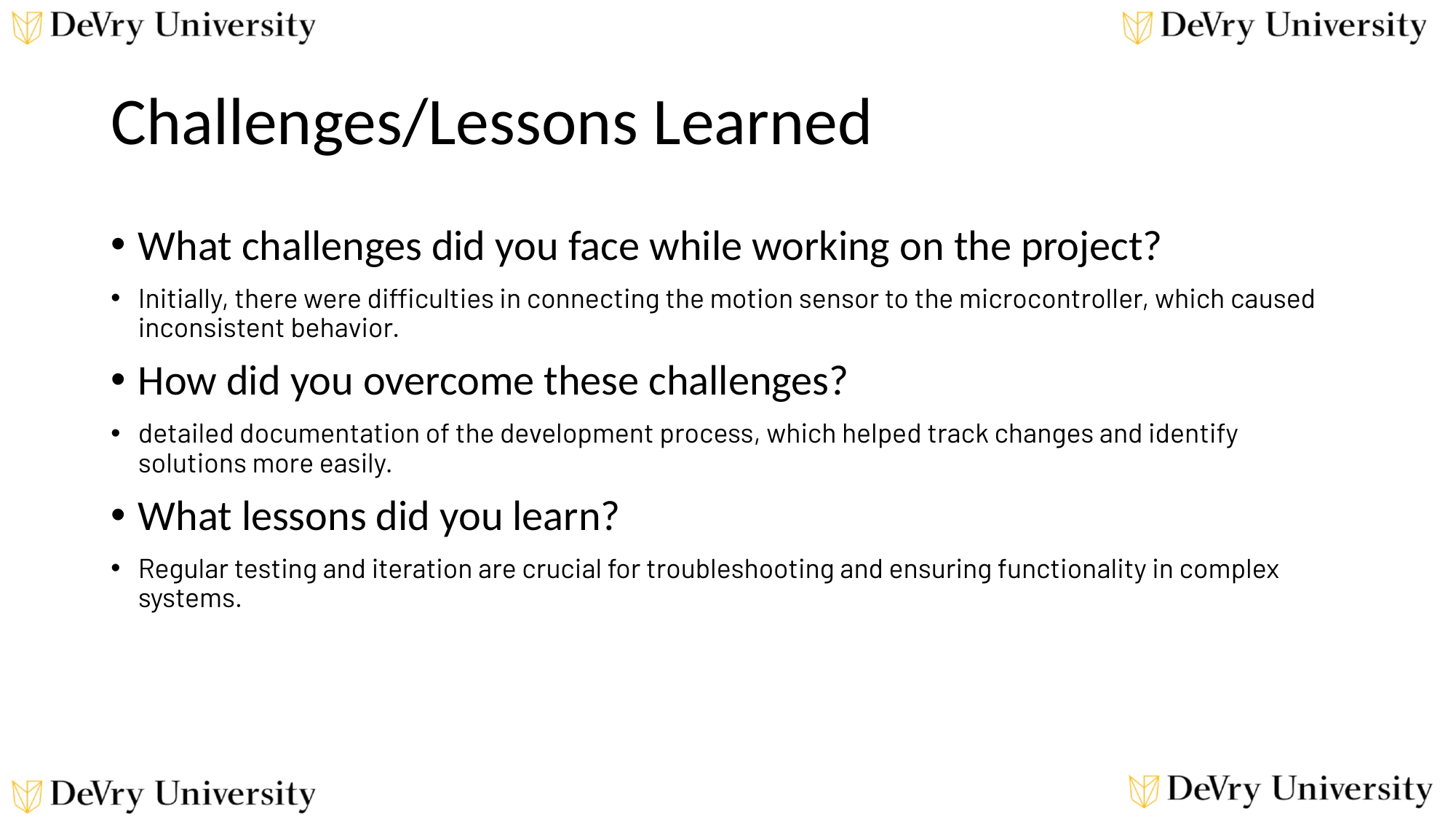

# Challenges/Lessons Learned
What challenges did you face while working on the project?
Initially, there were difficulties in connecting the motion sensor to the microcontroller, which caused inconsistent behavior.
How did you overcome these challenges?
detailed documentation of the development process, which helped track changes and identify solutions more easily.
What lessons did you learn?
Regular testing and iteration are crucial for troubleshooting and ensuring functionality in complex systems.